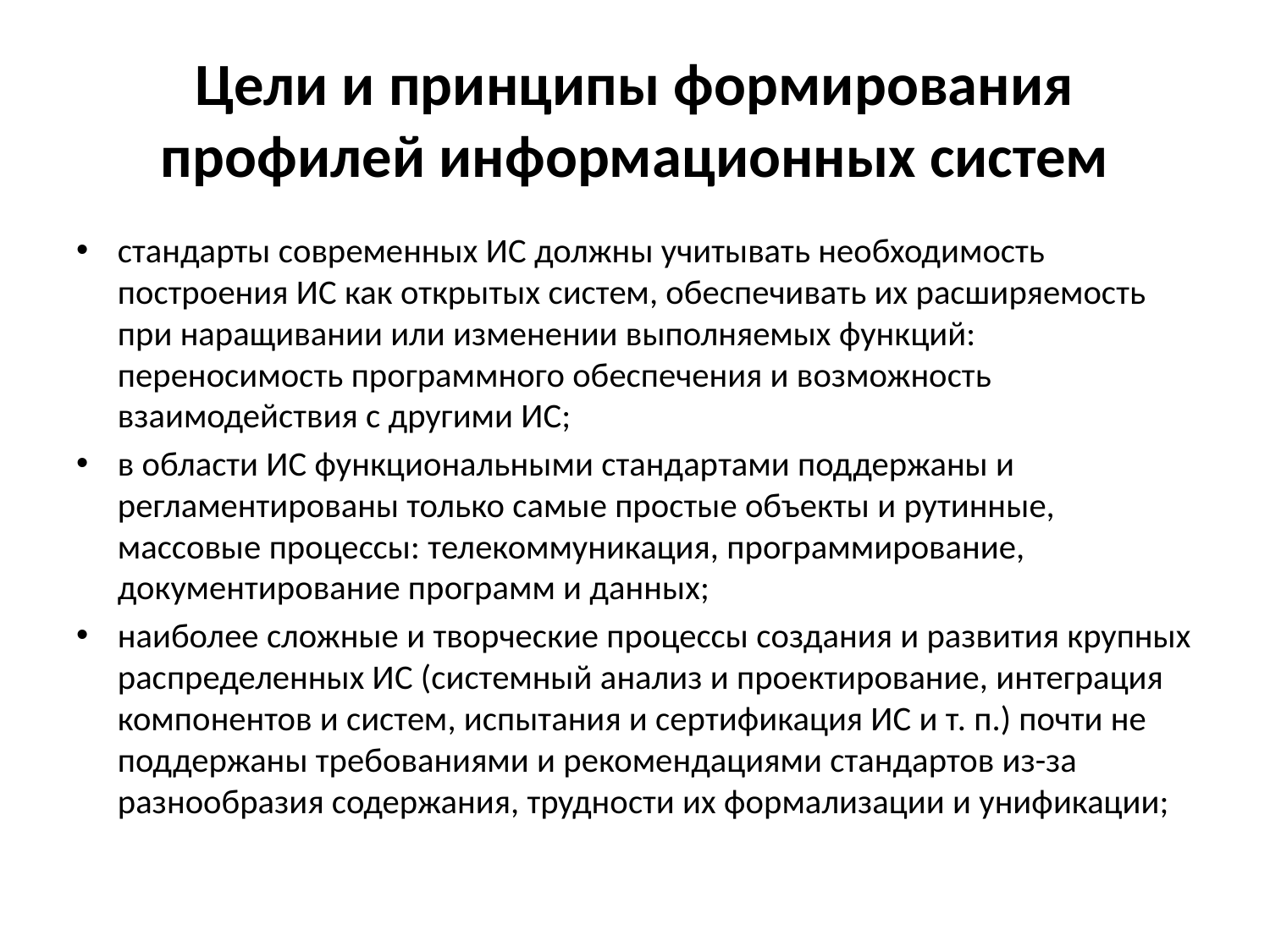

# Цели и принципы формирования профилей информационных систем
стандарты современных ИС должны учитывать необходимость построения ИС как открытых систем, обеспечивать их расширяемость при наращивании или изменении выполняемых функций: переносимость программного обеспечения и возможность взаимодействия с другими ИС;
в области ИС функциональными стандартами поддержаны и регламентированы только самые простые объекты и рутинные, массовые процессы: телекоммуникация, программирование, документирование программ и данных;
наиболее сложные и творческие процессы создания и развития крупных распределенных ИС (системный анализ и проектирование, интеграция компонентов и систем, испытания и сертификация ИС и т. п.) почти не поддержаны требованиями и рекомендациями стандартов из-за разнообразия содержания, трудности их формализации и унификации;